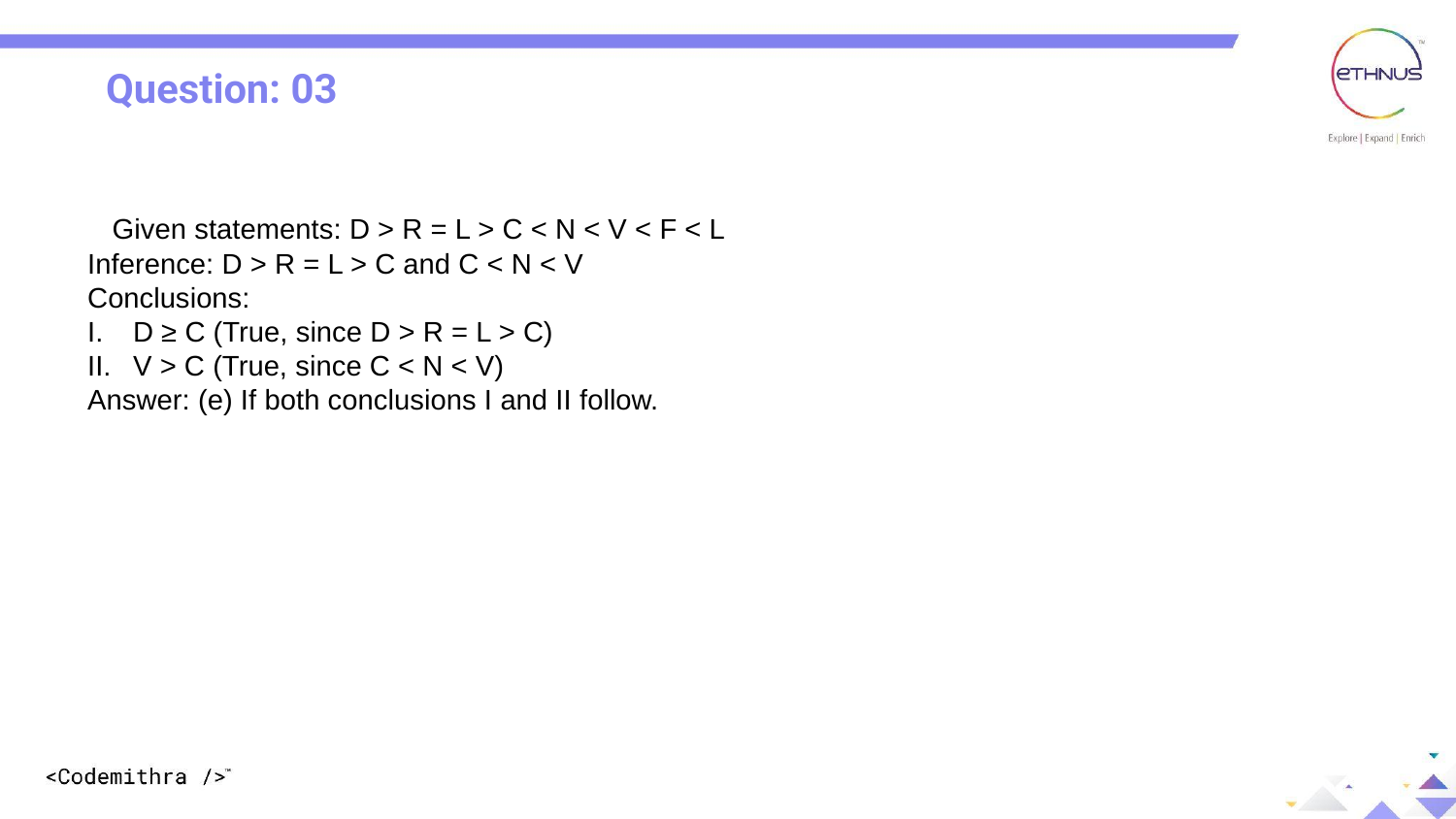

Question: 03
   Given statements: D > R = L > C < N < V < F < L
Inference: D > R = L > C and C < N < V
Conclusions:
D ≥ C (True, since D > R = L > C)
V > C (True, since C < N < V)
Answer: (e) If both conclusions I and II follow.